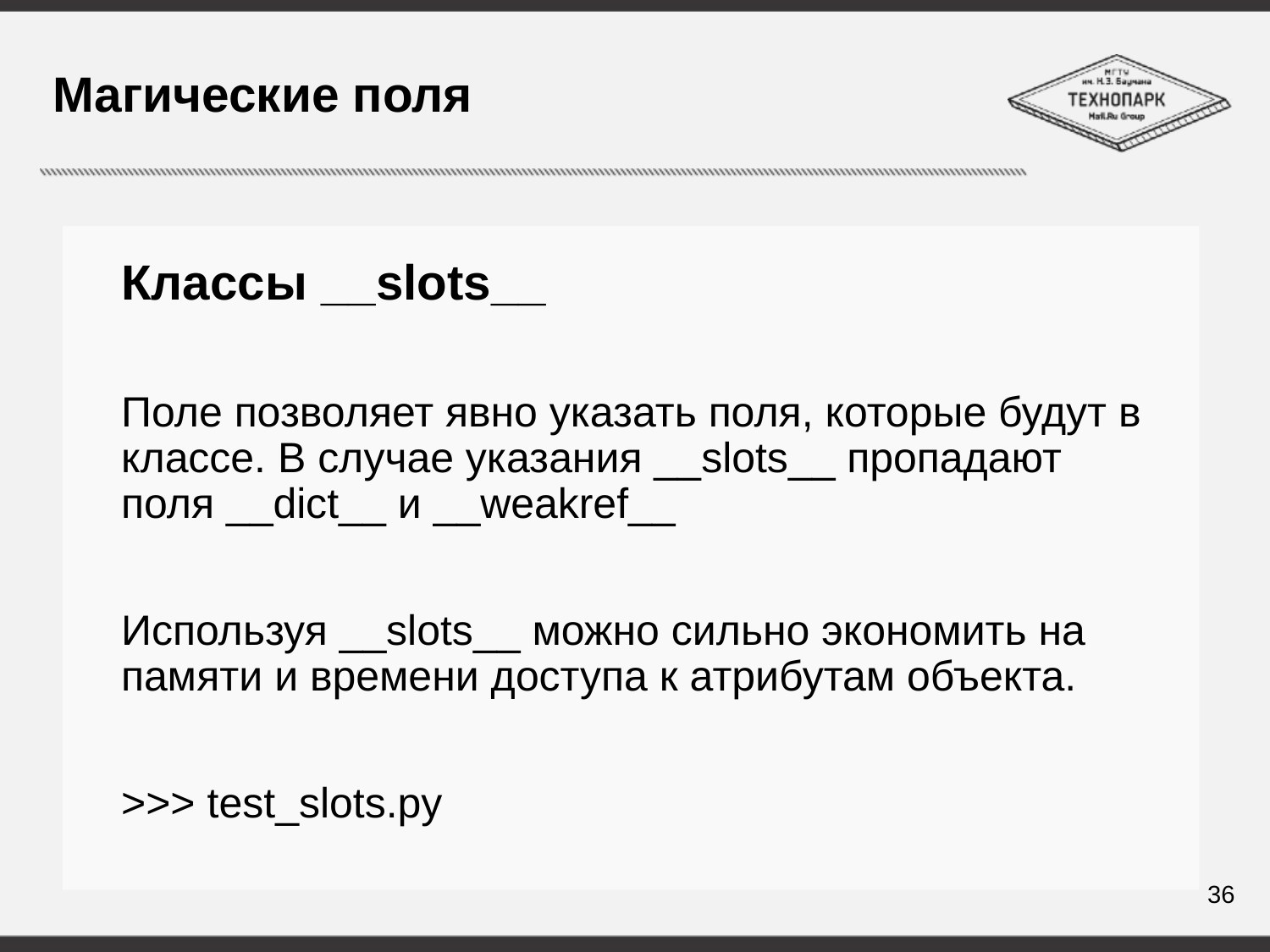

# Магические поля
Классы __slots__
Поле позволяет явно указать поля, которые будут в классе. В случае указания __slots__ пропадают поля __dict__ и __weakref__

Используя __slots__ можно сильно экономить на памяти и времени доступа к атрибутам объекта.

>>> test_slots.py
36